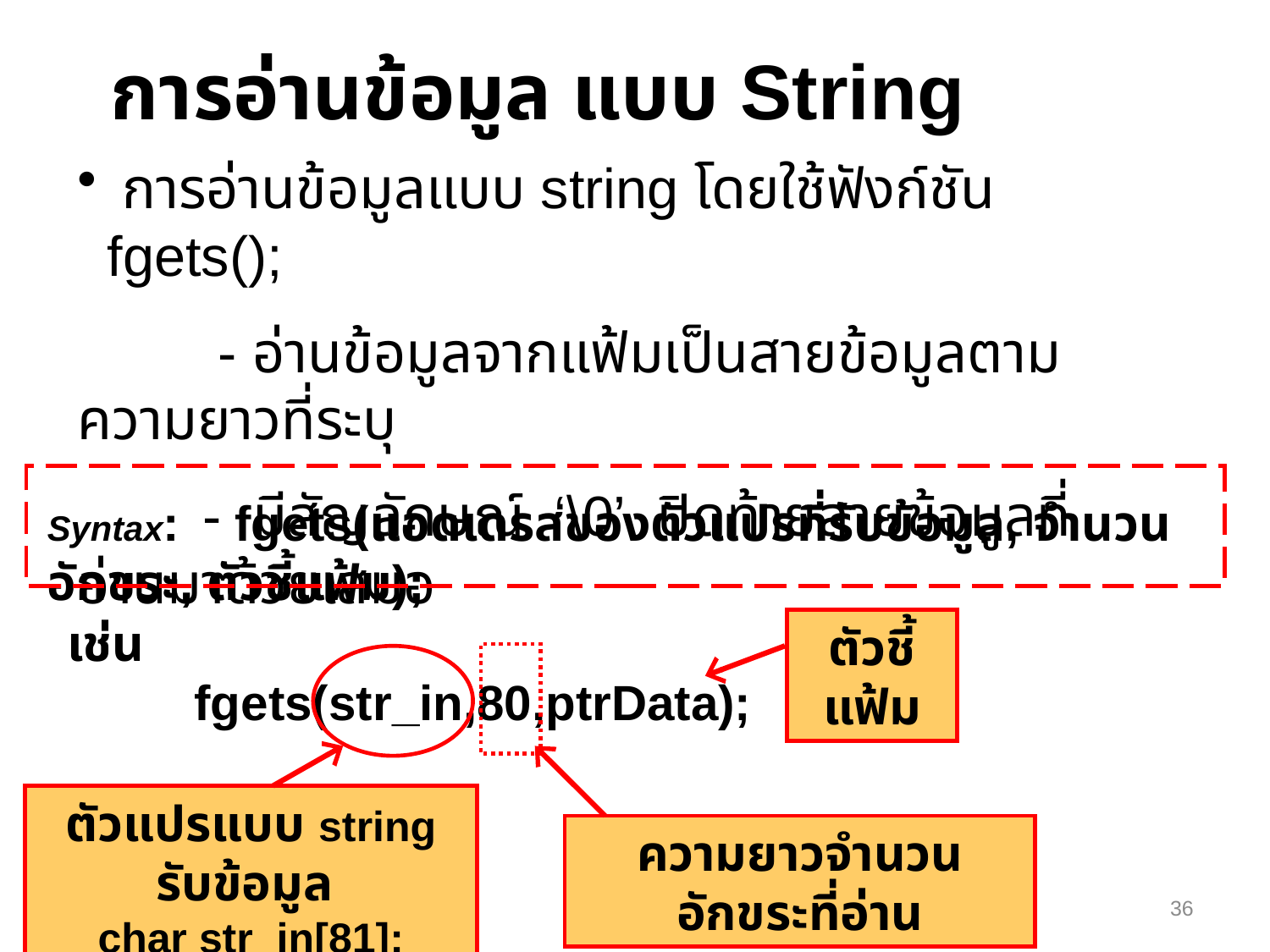

การอ่านข้อมูล แบบ String
 การอ่านข้อมูลแบบ string โดยใช้ฟังก์ชัน  fgets();
         - อ่านข้อมูลจากแฟ้มเป็นสายข้อมูลตามความยาวที่ระบุ
        -  มีสัญลักษณ์  ‘\0’  ปิดท้ายสายข้อมูลที่อ่านมาด้วยเสมอ

Syntax:    fgets(แอดเดรสของตัวแปรที่รับข้อมูล, จำนวนอักขระ, ตัวชี้แฟ้ม);
เช่น
	fgets(str_in,80,ptrData);
ตัวชี้แฟ้ม

ความยาวจำนวนอักขระที่อ่าน

ตัวแปรแบบ string รับข้อมูล
char str_in[81];
36